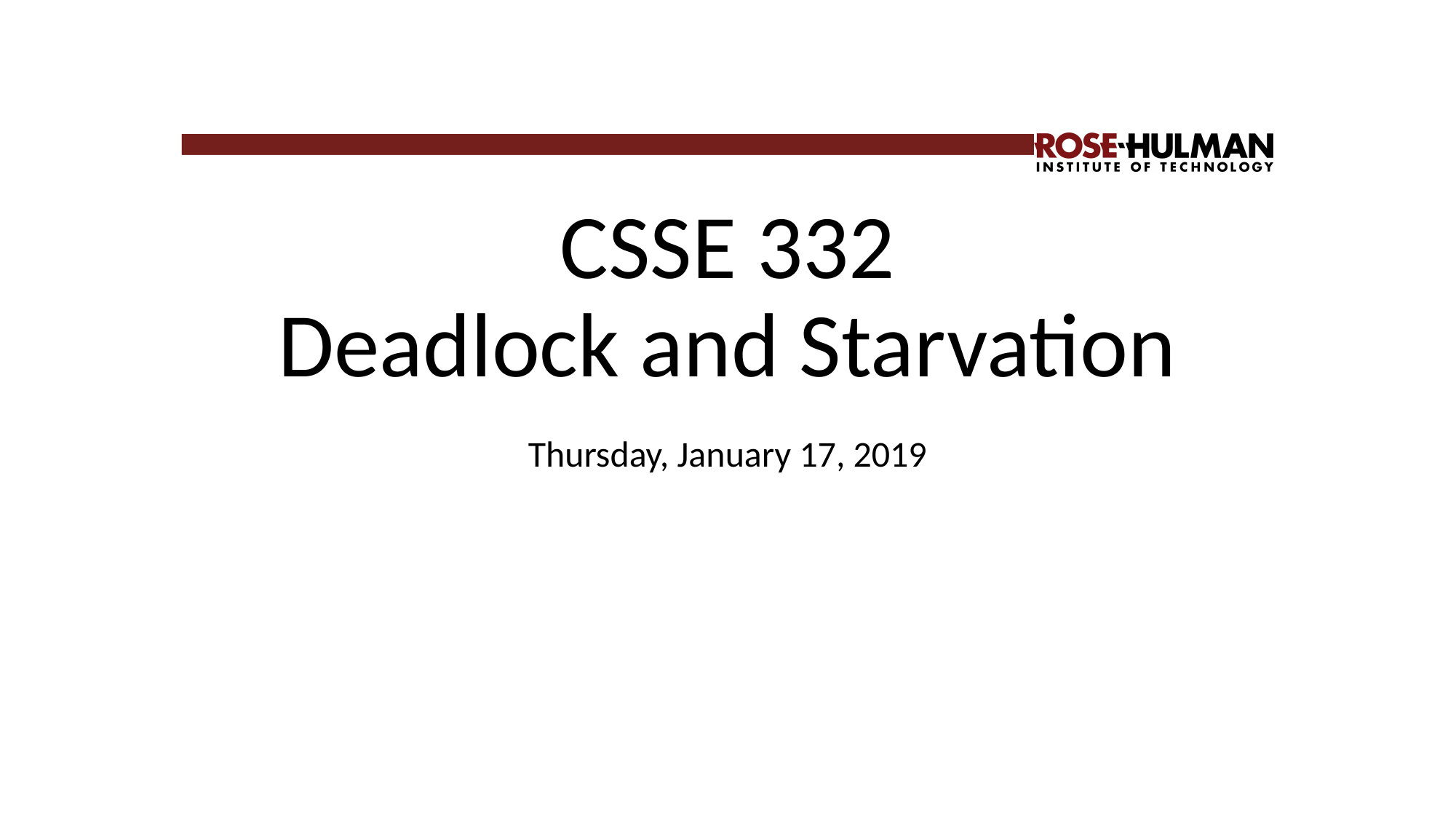

# CSSE 332 Deadlock and Starvation
Thursday, January 17, 2019